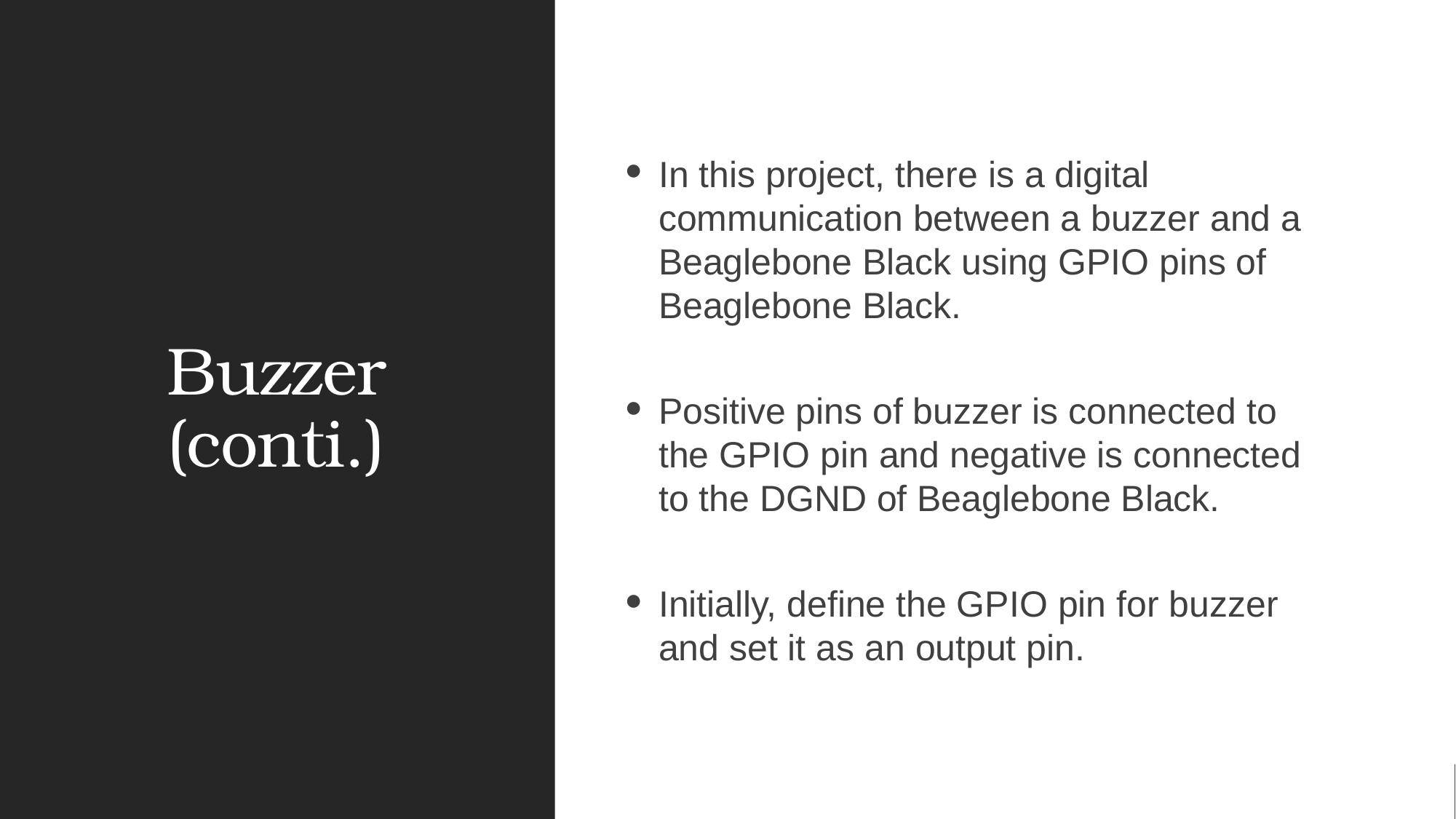

# Buzzer (conti.)
In this project, there is a digital communication between a buzzer and a Beaglebone Black using GPIO pins of Beaglebone Black.

Positive pins of buzzer is connected to the GPIO pin and negative is connected to the DGND of Beaglebone Black.

Initially, define the GPIO pin for buzzer and set it as an output pin.